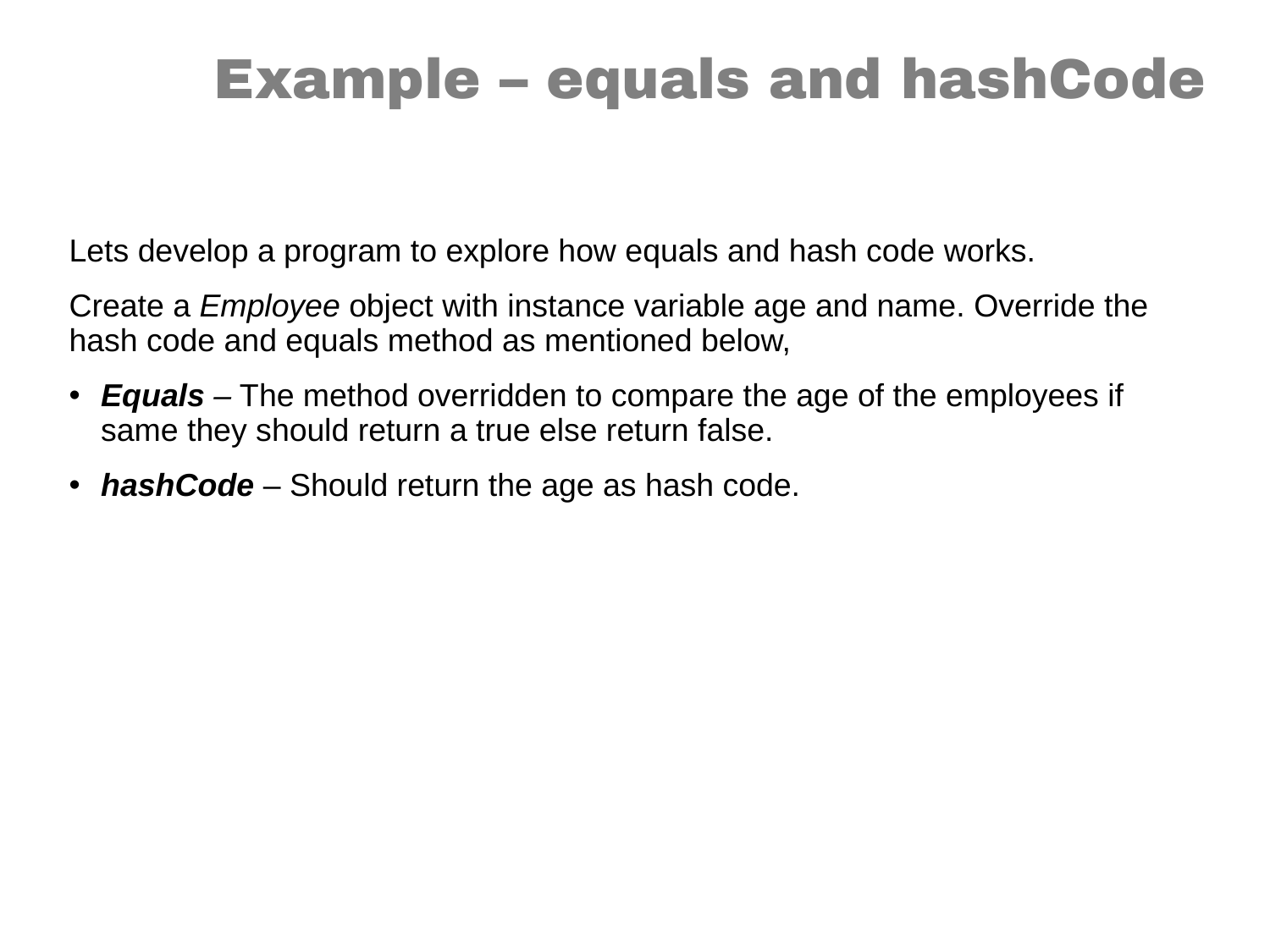

# Example – equals and hashCode
Lets develop a program to explore how equals and hash code works.
Create a Employee object with instance variable age and name. Override the hash code and equals method as mentioned below,
Equals – The method overridden to compare the age of the employees if same they should return a true else return false.
hashCode – Should return the age as hash code.